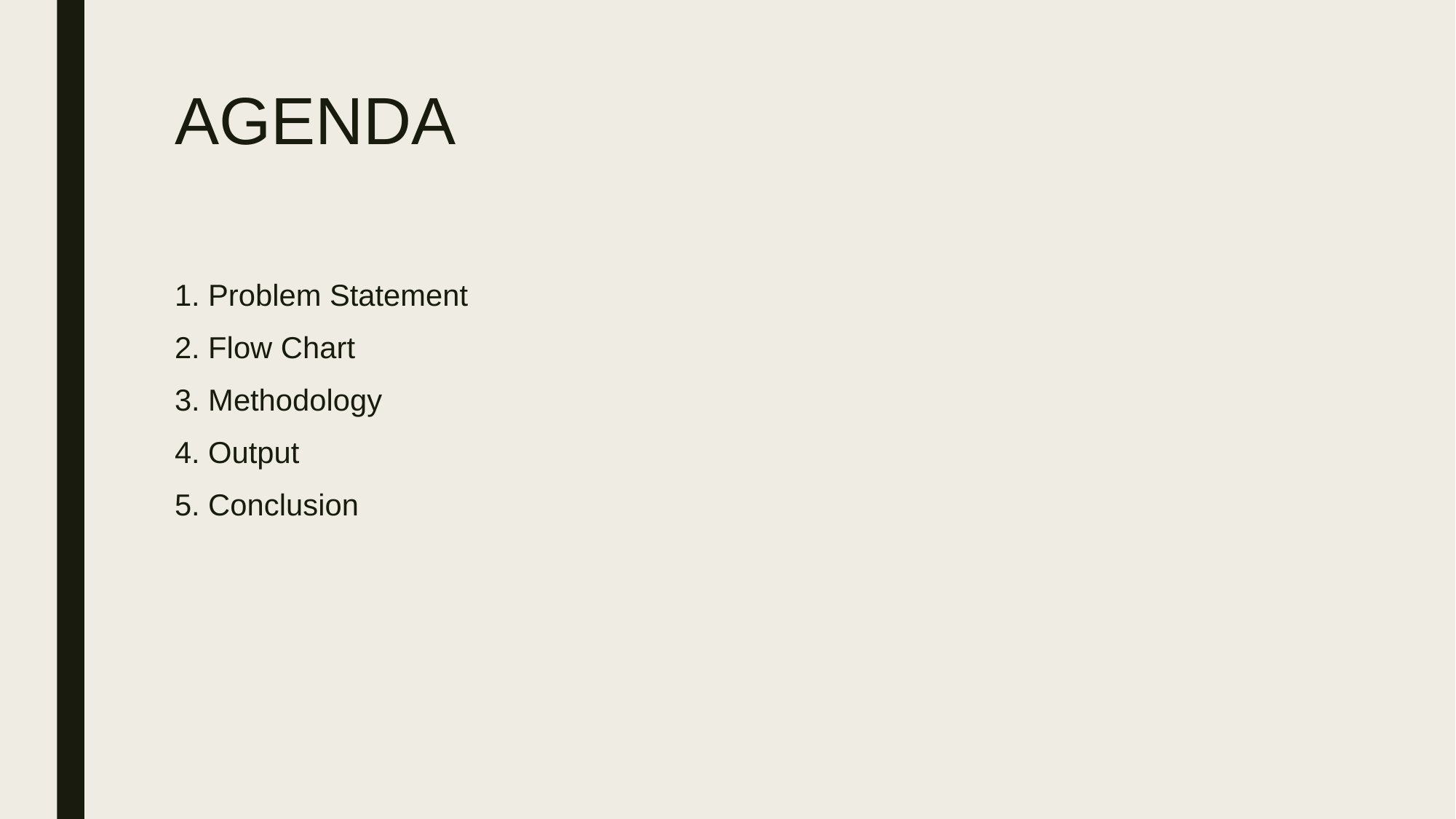

# AGENDA
1. Problem Statement
2. Flow Chart
3. Methodology
4. Output
5. Conclusion